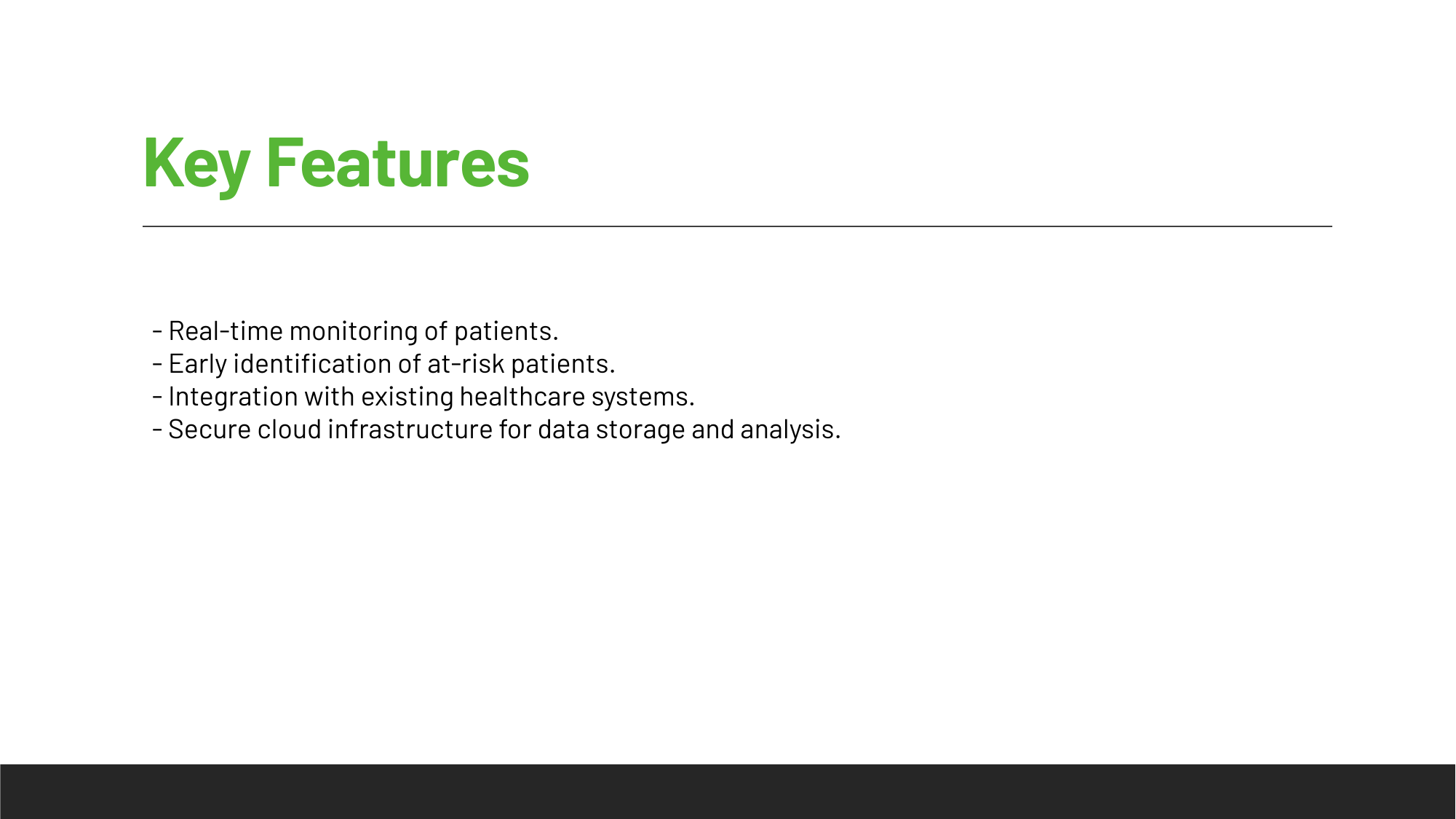

# Key Features
- Real-time monitoring of patients.
- Early identification of at-risk patients.
- Integration with existing healthcare systems.
- Secure cloud infrastructure for data storage and analysis.